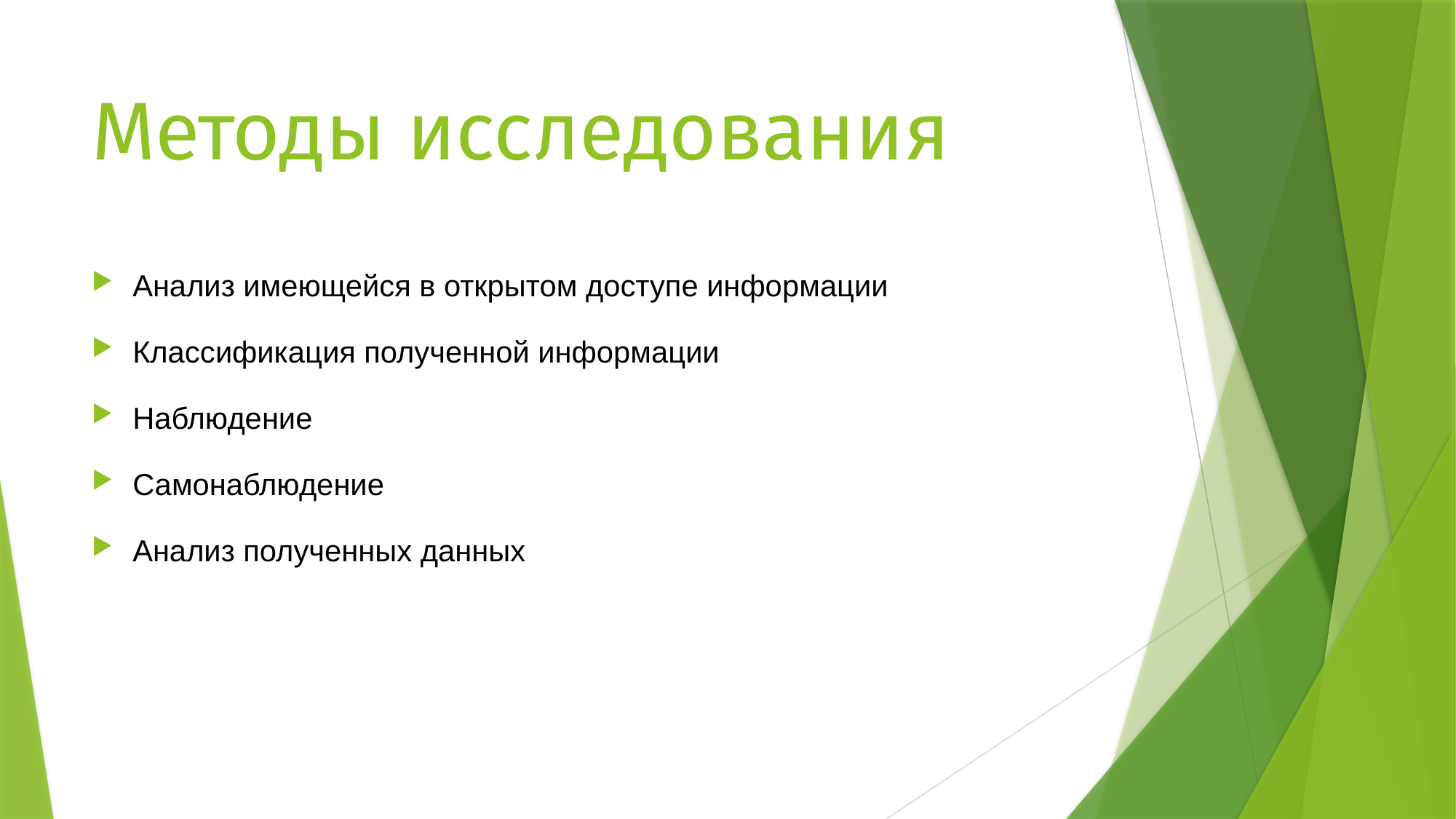

# Методы исследования
Анализ имеющейся в открытом доступе информации
Классификация полученной информации
Наблюдение
Самонаблюдение
Анализ полученных данных